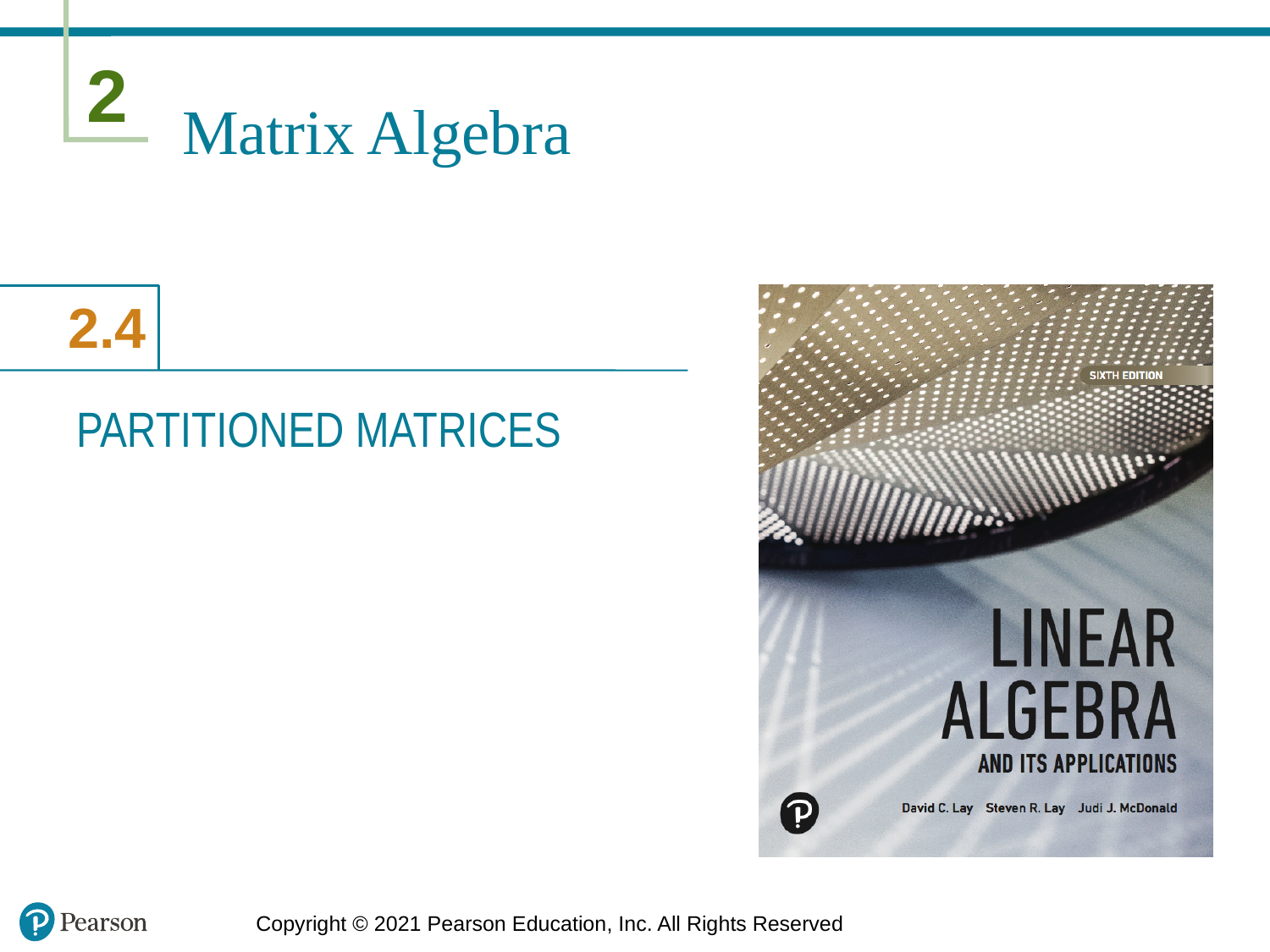

# Matrix Algebra
PARTITIONED MATRICES
Copyright © 2021 Pearson Education, Inc. All Rights Reserved